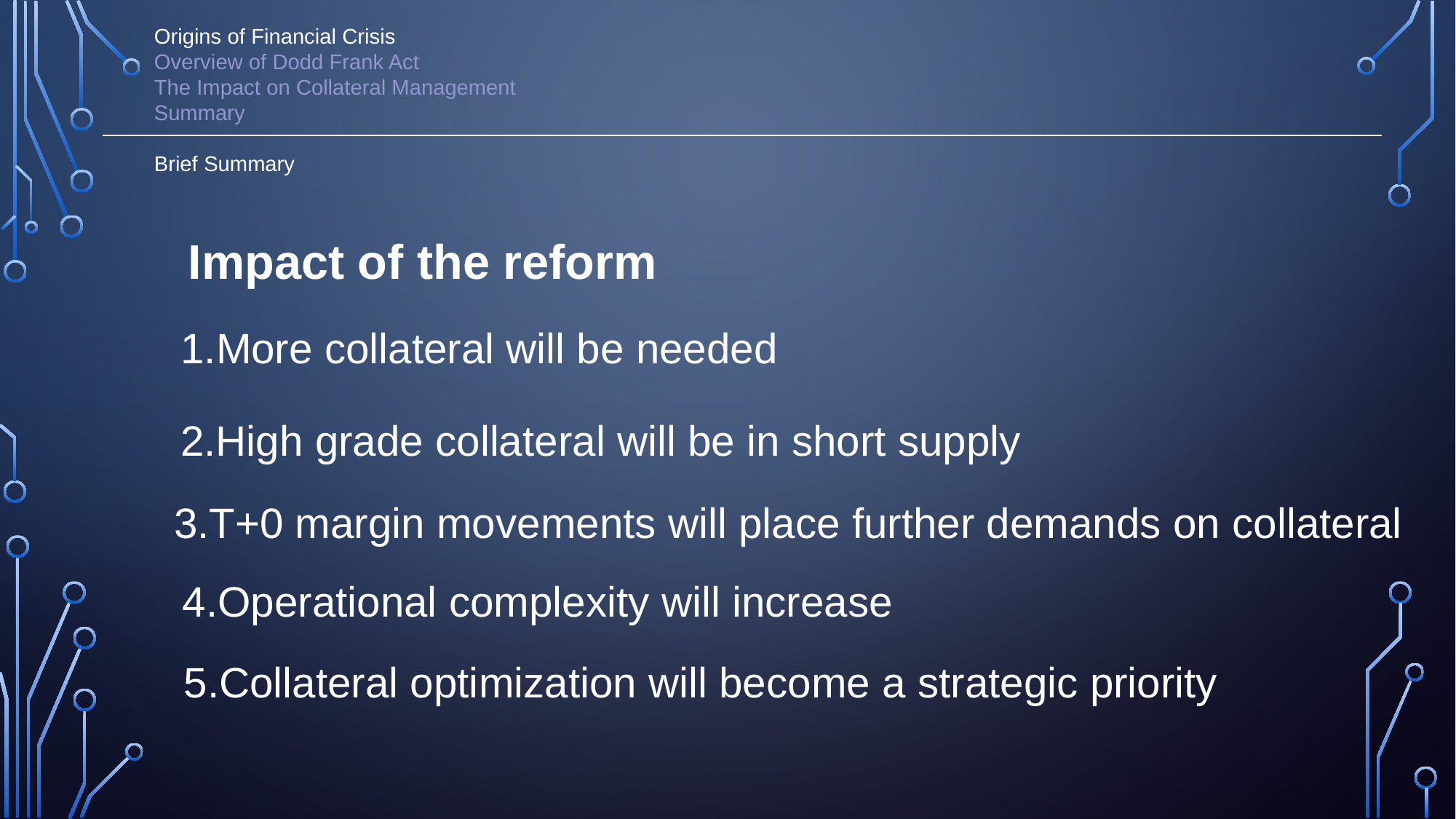

Origins of Financial Crisis
Overview of Dodd Frank Act
The Impact on Collateral Management
Summary

Brief Summary

Impact of the reform
1.More collateral will be needed
2.High grade collateral will be in short supply
3.T+0 margin movements will place further demands on collateral
4.Operational complexity will increase
5.Collateral optimization will become a strategic priority